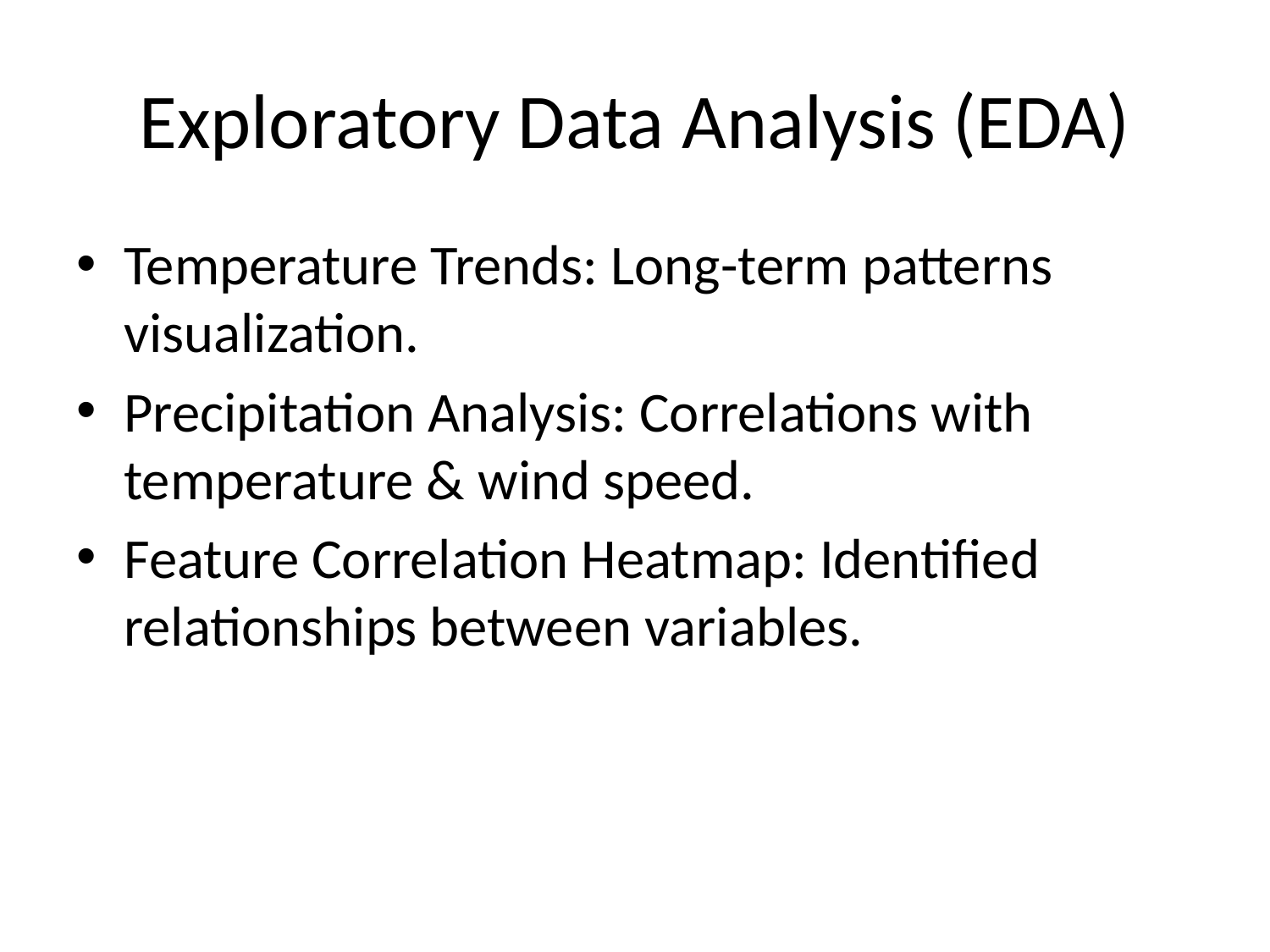

# Exploratory Data Analysis (EDA)
Temperature Trends: Long-term patterns visualization.
Precipitation Analysis: Correlations with temperature & wind speed.
Feature Correlation Heatmap: Identified relationships between variables.